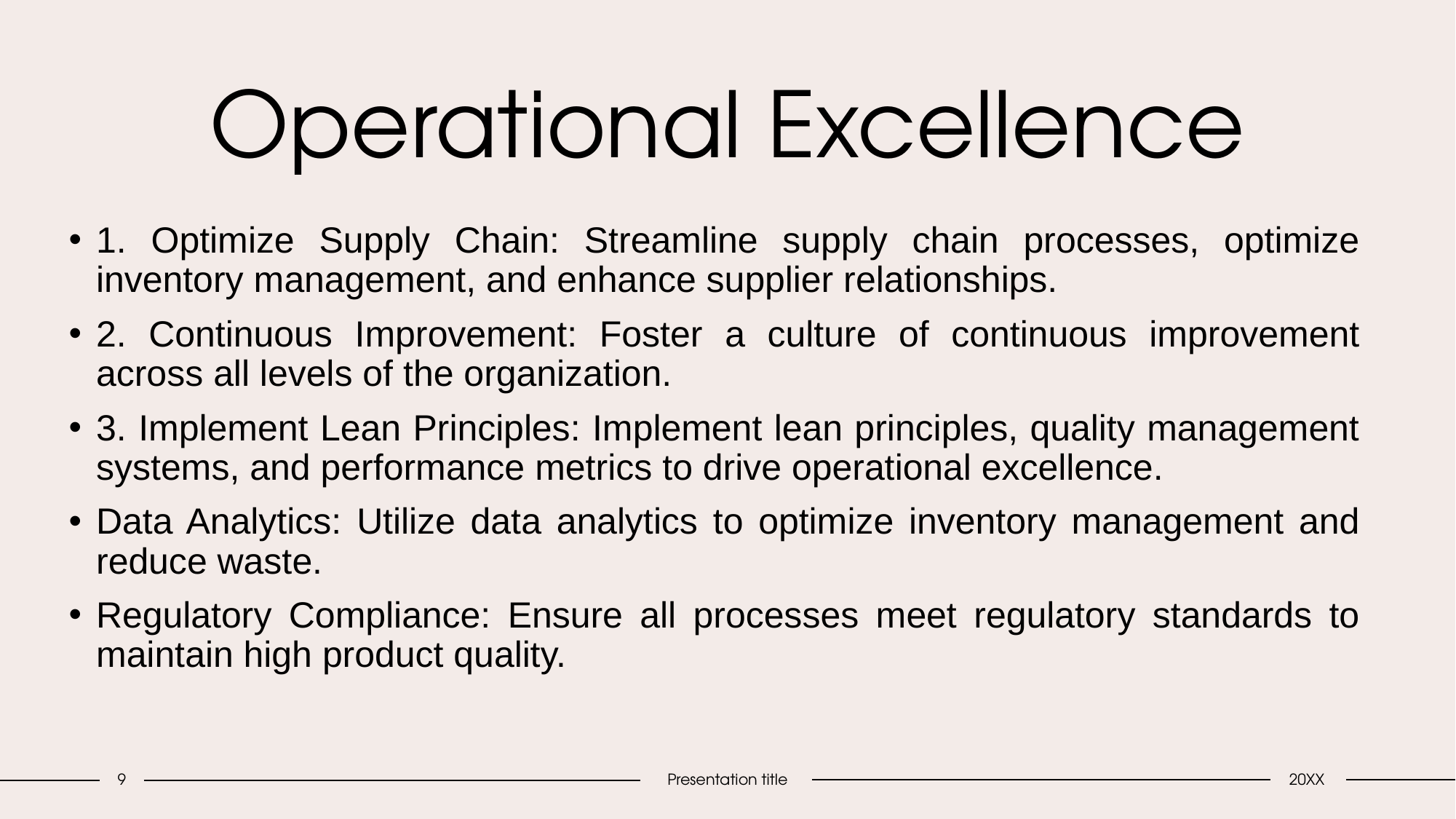

# Operational Excellence
1. Optimize Supply Chain: Streamline supply chain processes, optimize inventory management, and enhance supplier relationships.
2. Continuous Improvement: Foster a culture of continuous improvement across all levels of the organization.
3. Implement Lean Principles: Implement lean principles, quality management systems, and performance metrics to drive operational excellence.
Data Analytics: Utilize data analytics to optimize inventory management and reduce waste.
Regulatory Compliance: Ensure all processes meet regulatory standards to maintain high product quality.

9
Presentation title
20XX